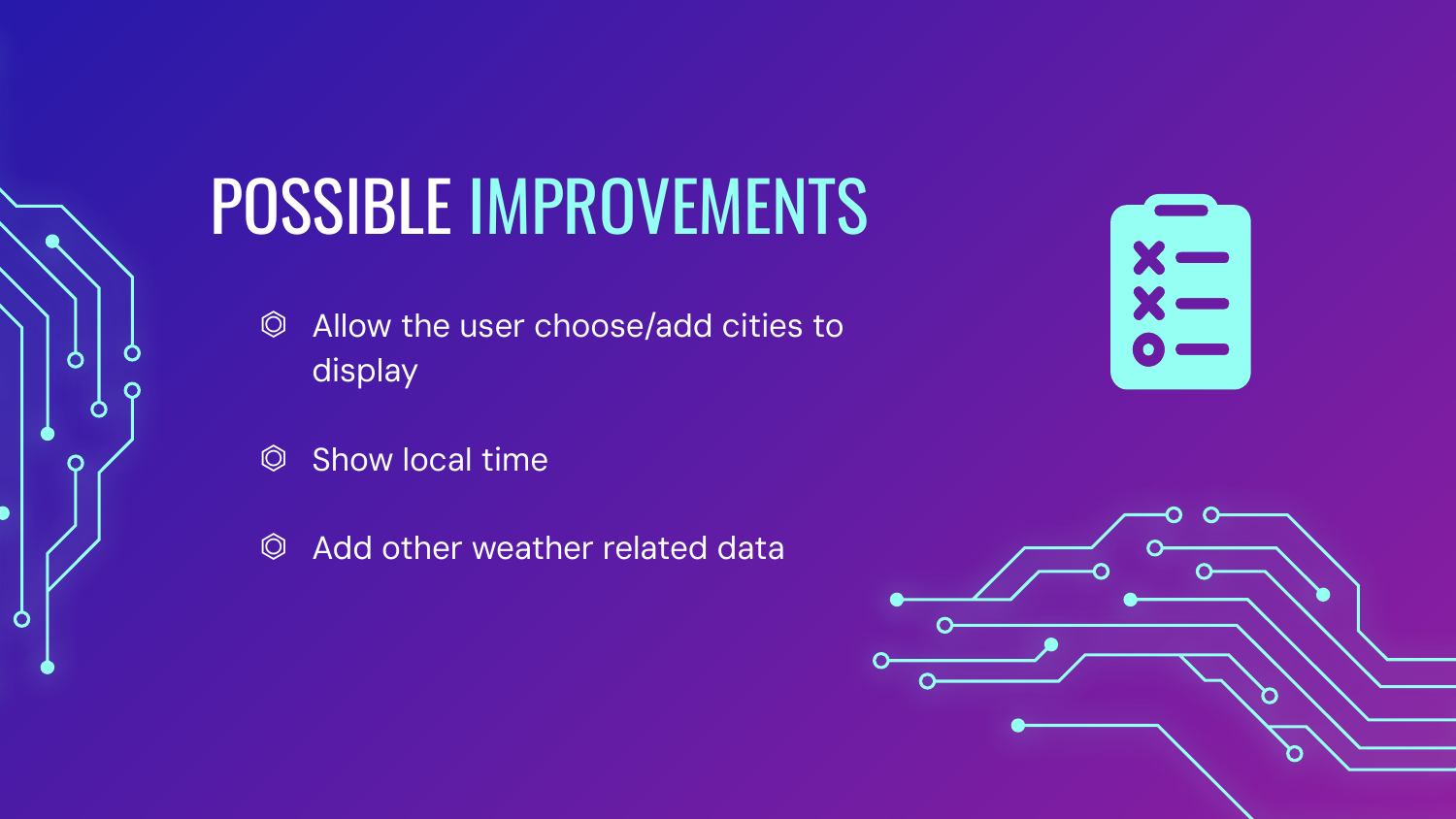

# POSSIBLE IMPROVEMENTS

Allow the user choose/add cities to display

Show local time

Add other weather related data